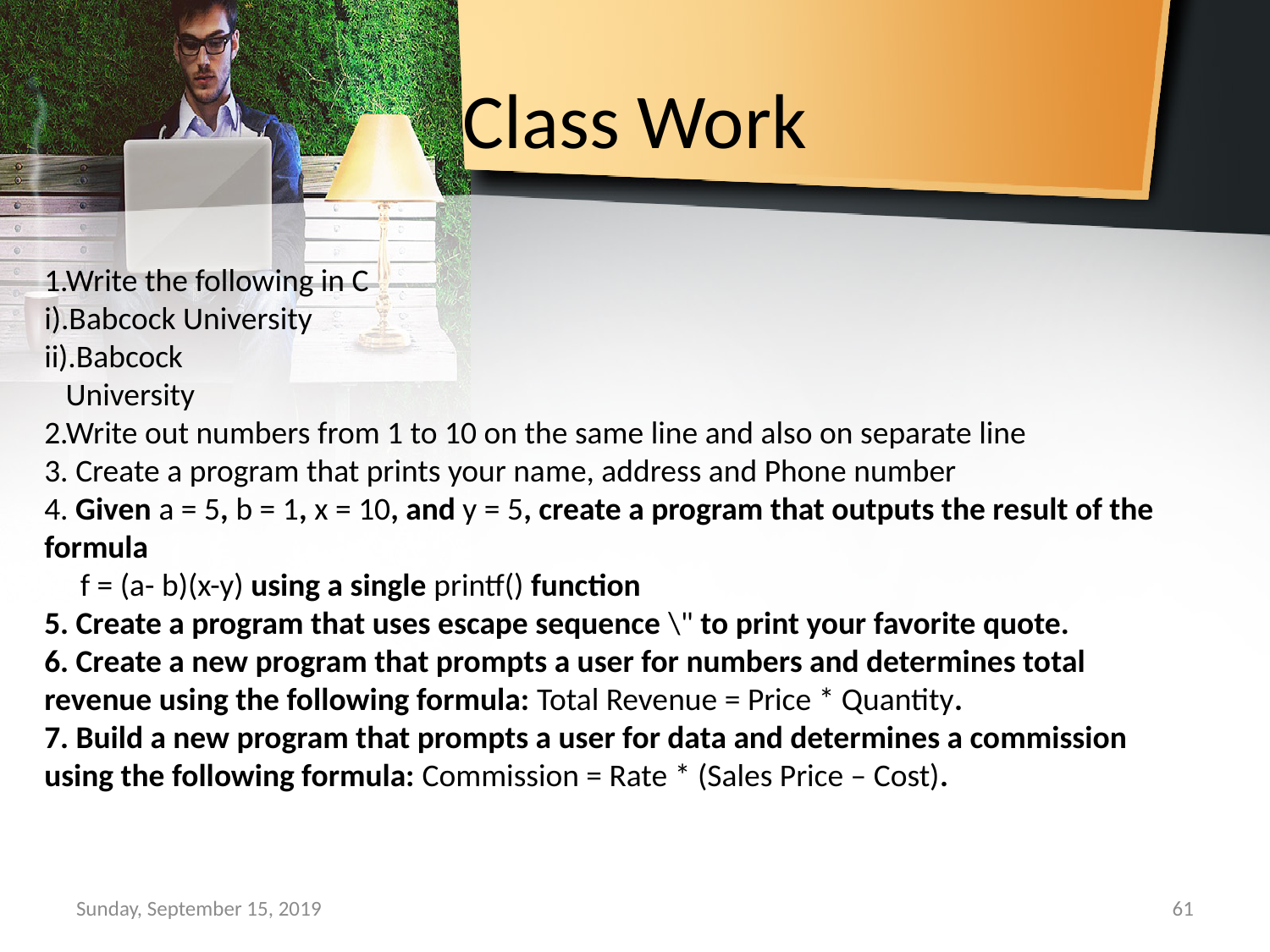

# Class Work
1.Write the following in C
i).Babcock University
ii).Babcock
   University
2.Write out numbers from 1 to 10 on the same line and also on separate line
3. Create a program that prints your name, address and Phone number
4. Given a = 5, b = 1, x = 10, and y = 5, create a program that outputs the result of the formula
     f = (a- b)(x-y) using a single printf() function
5. Create a program that uses escape sequence \" to print your favorite quote.
6. Create a new program that prompts a user for numbers and determines total revenue using the following formula: Total Revenue = Price * Quantity.
7. Build a new program that prompts a user for data and determines a commission using the following formula: Commission = Rate * (Sales Price – Cost).
Sunday, September 15, 2019
61